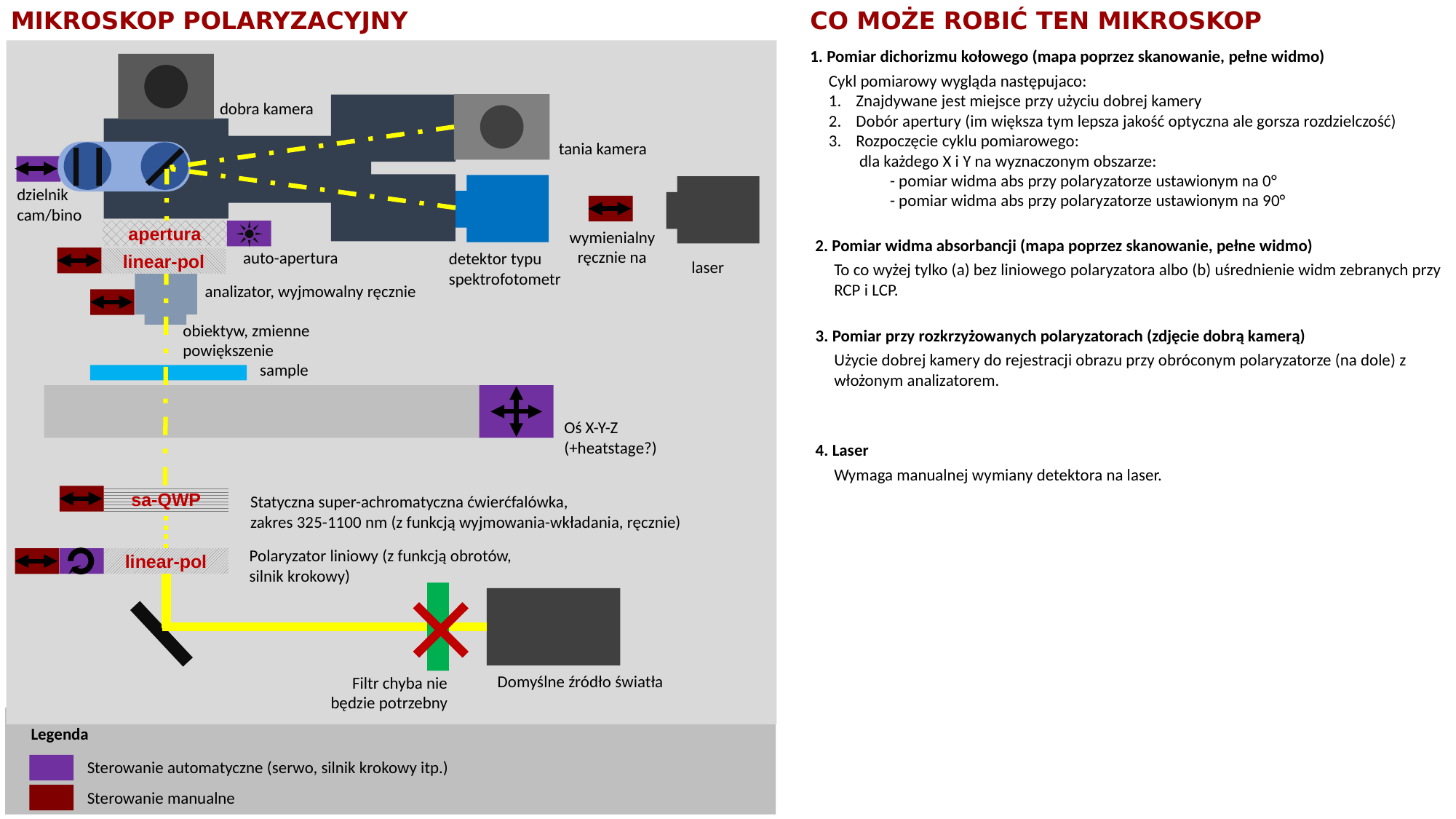

MIKROSKOP POLARYZACYJNY
CO MOŻE ROBIĆ TEN MIKROSKOP

1. Pomiar dichorizmu kołowego (mapa poprzez skanowanie, pełne widmo)

Cykl pomiarowy wygląda następujaco:
Znajdywane jest miejsce przy użyciu dobrej kamery
Dobór apertury (im większa tym lepsza jakość optyczna ale gorsza rozdzielczość)
Rozpoczęcie cyklu pomiarowego:
        dla każdego X i Y na wyznaczonym obszarze:
                - pomiar widma abs przy polaryzatorze ustawionym na 0°
                - pomiar widma abs przy polaryzatorze ustawionym na 90°

dobra kamera

tania kamera

laser
dzielnik cam/bino

apertura

wymienialny ręcznie na
2. Pomiar widma absorbancji (mapa poprzez skanowanie, pełne widmo)
auto-apertura
detektor typu spektrofotometr

linear-pol

obiektyw, zmienne powiększenie
To co wyżej tylko (a) bez liniowego polaryzatora albo (b) uśrednienie widm zebranych przy RCP i LCP.
analizator, wyjmowalny ręcznie

3. Pomiar przy rozkrzyżowanych polaryzatorach (zdjęcie dobrą kamerą)
Użycie dobrej kamery do rejestracji obrazu przy obróconym polaryzatorze (na dole) z włożonym analizatorem.
sample

Oś X-Y-Z (+heatstage?)
4. Laser
Wymaga manualnej wymiany detektora na laser.

sa-QWP
Statyczna super-achromatyczna ćwierćfalówka,
zakres 325-1100 nm (z funkcją wyjmowania-wkładania, ręcznie)
Polaryzator liniowy (z funkcją obrotów, silnik krokowy)

linear-pol

Domyślne źródło światła
Filtr chyba nie będzie potrzebny

Legenda
Sterowanie automatyczne (serwo, silnik krokowy itp.)

Sterowanie manualne